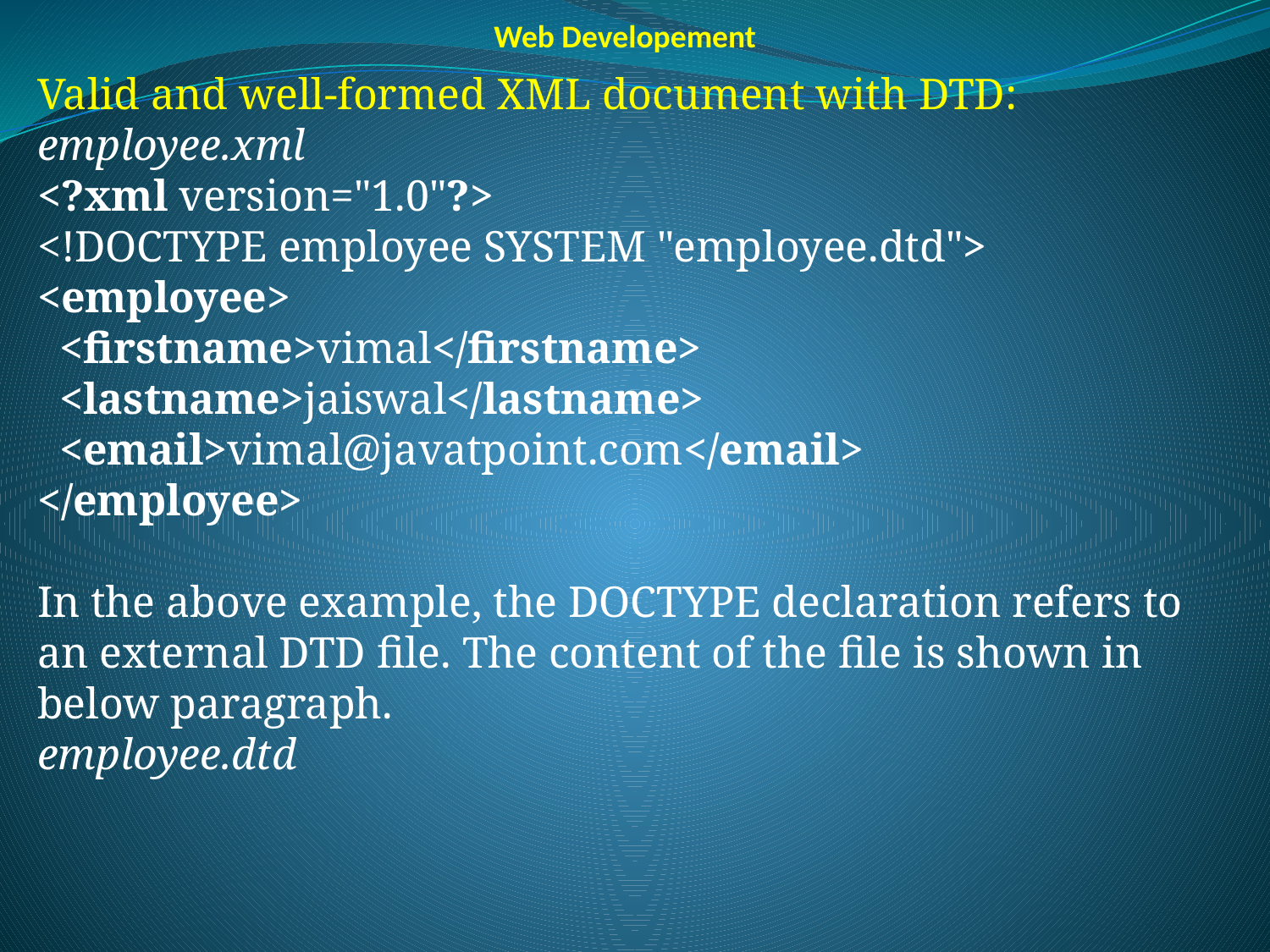

Web Developement
Valid and well-formed XML document with DTD:
employee.xml
<?xml version="1.0"?>
<!DOCTYPE employee SYSTEM "employee.dtd">
<employee>
  <firstname>vimal</firstname>
  <lastname>jaiswal</lastname>
  <email>vimal@javatpoint.com</email>
</employee>

In the above example, the DOCTYPE declaration refers to an external DTD file. The content of the file is shown in below paragraph.
employee.dtd